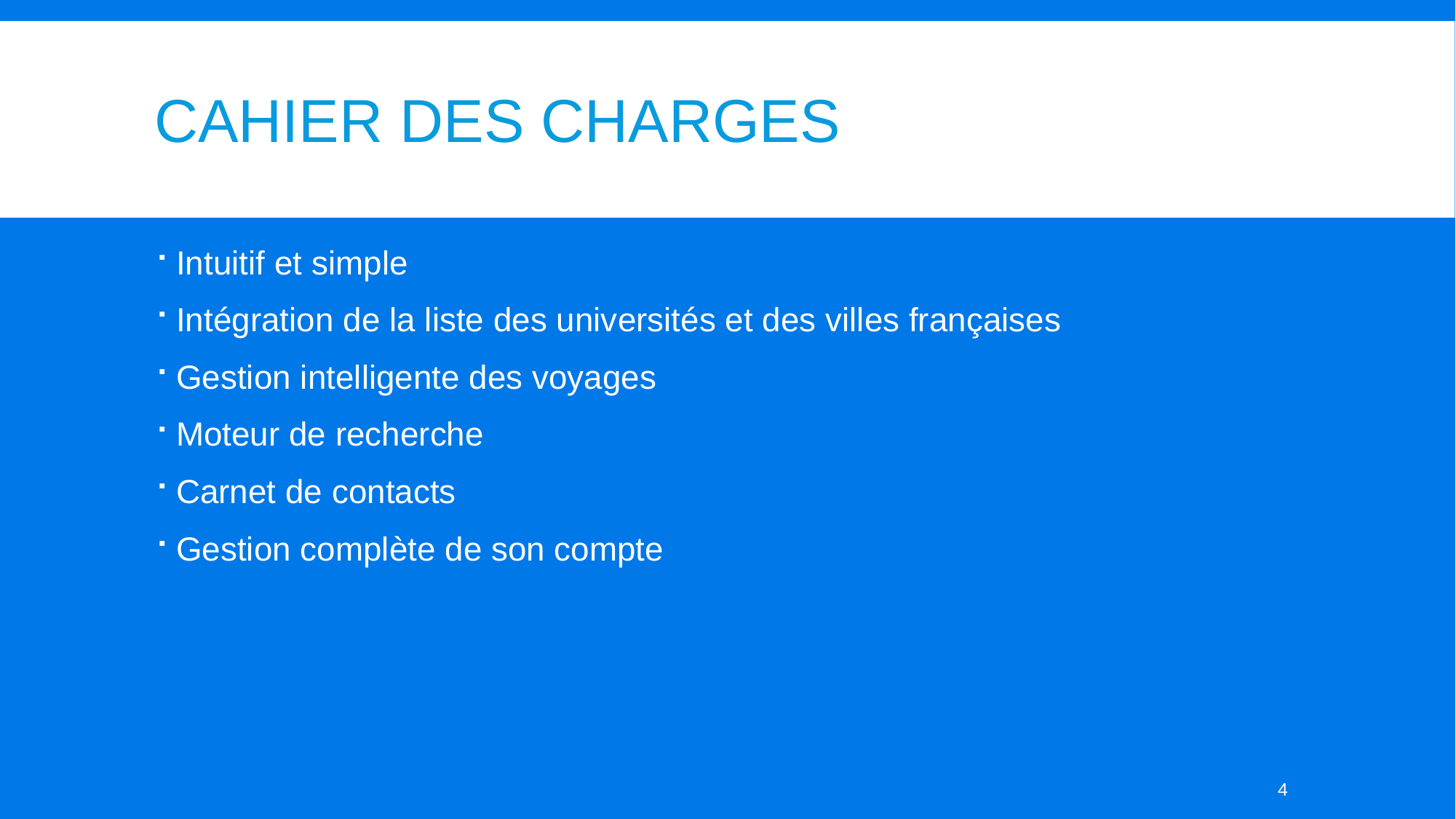

# Cahier des charges
Intuitif et simple
Intégration de la liste des universités et des villes françaises
Gestion intelligente des voyages
Moteur de recherche
Carnet de contacts
Gestion complète de son compte
4